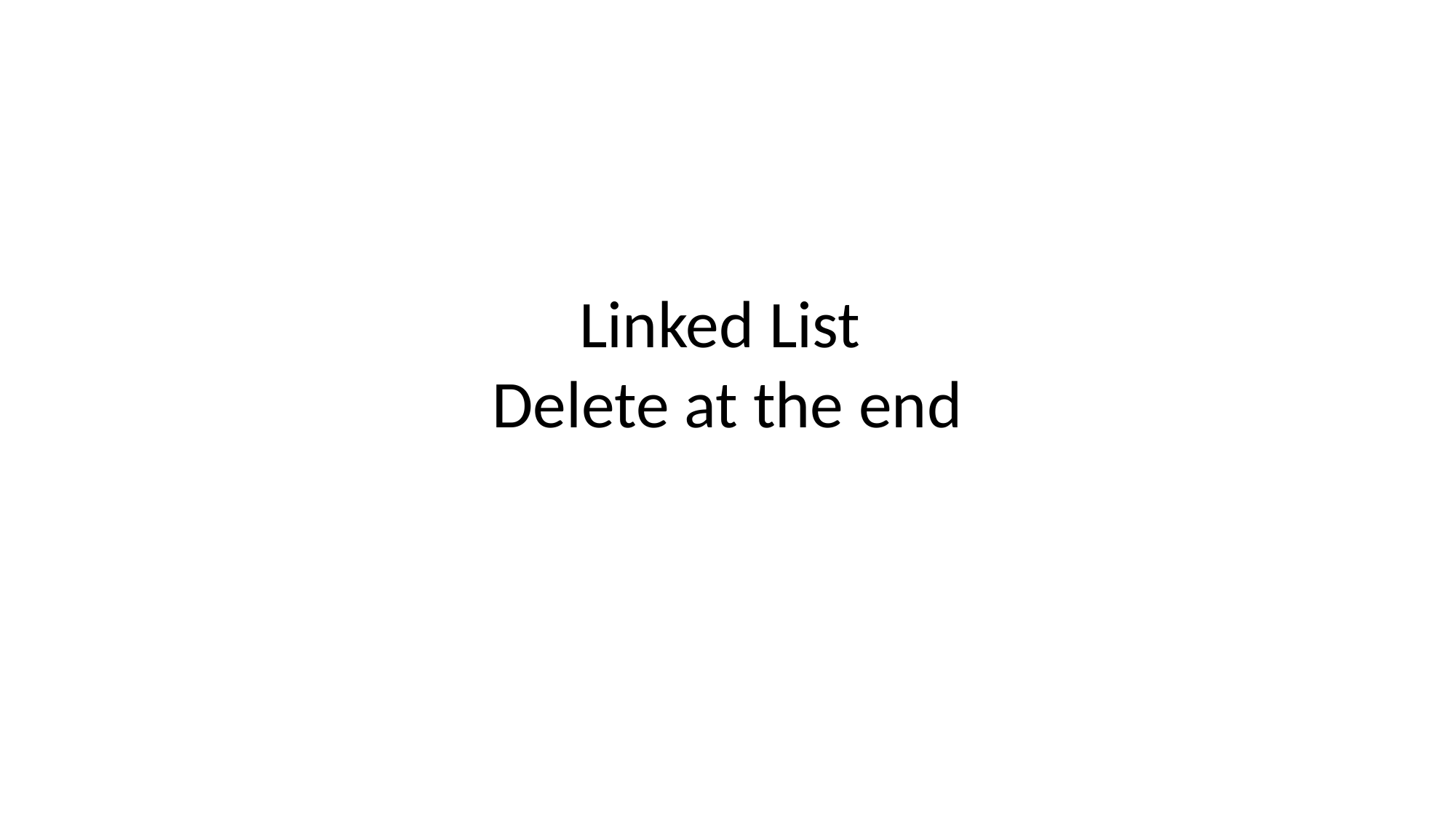

# Linked List Delete at the end